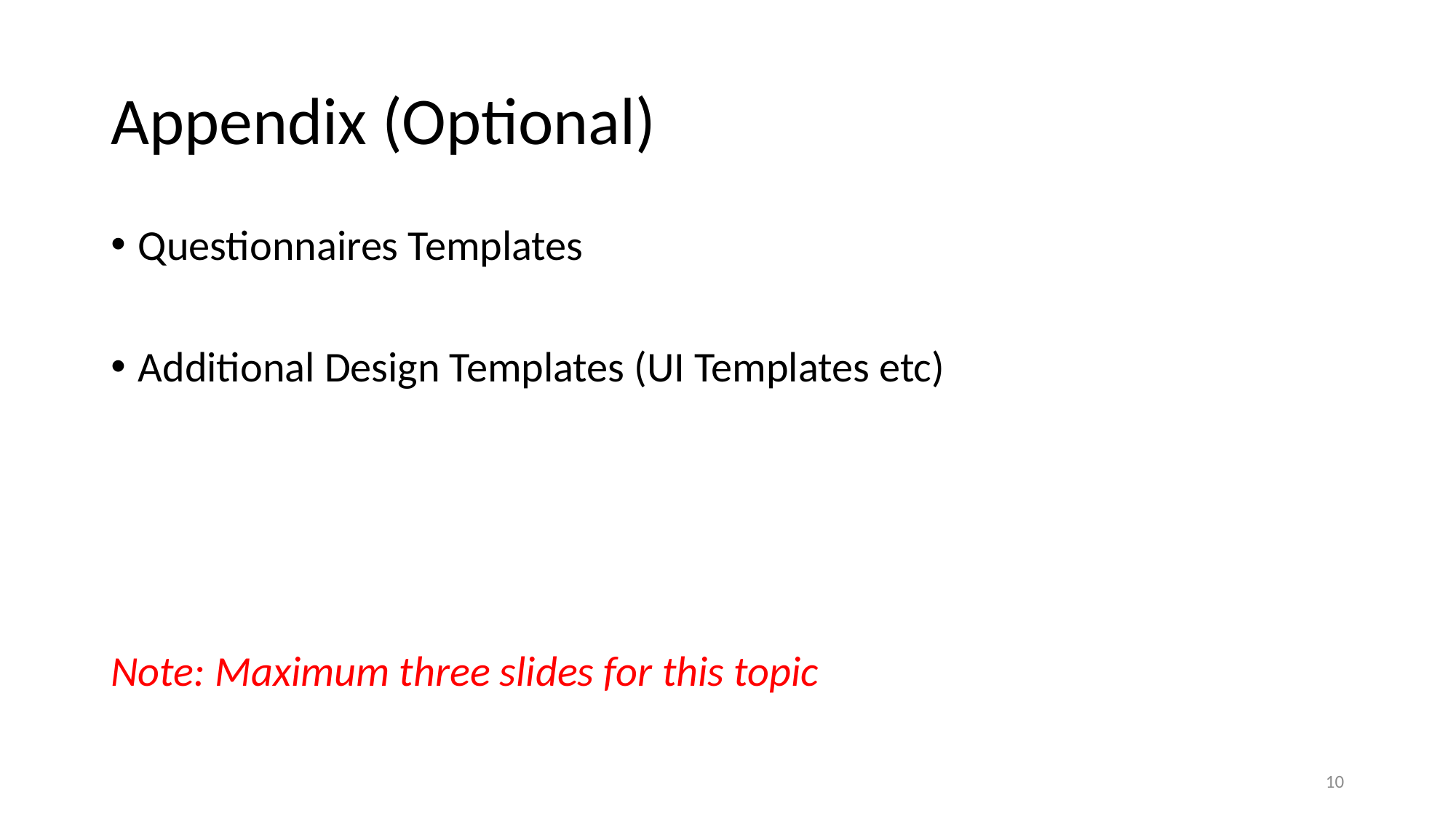

# Appendix (Optional)
Questionnaires Templates

Additional Design Templates (UI Templates etc)

Note: Maximum three slides for this topic
10